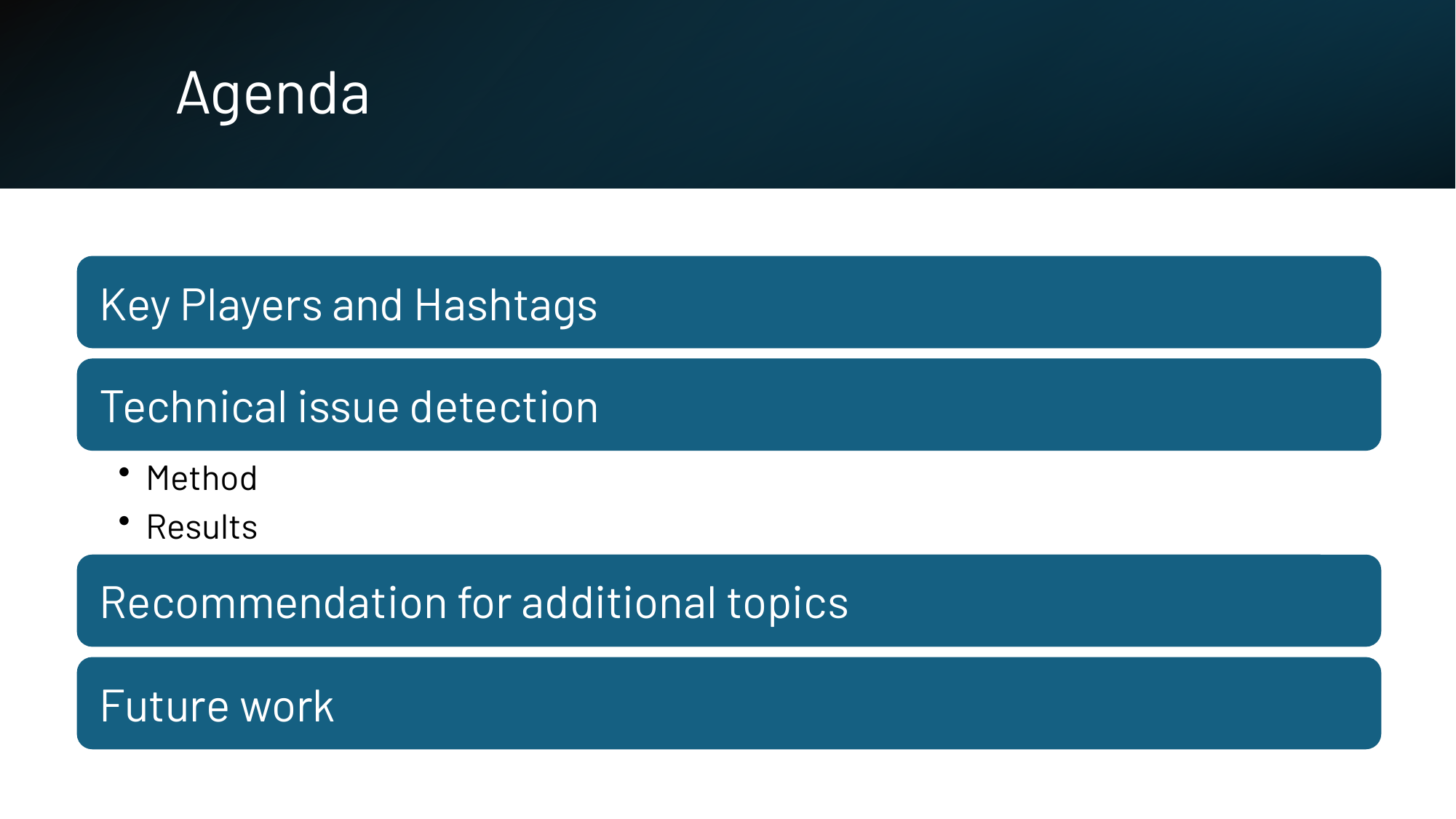

# Agenda
Key Players and Hashtags
Technical issue detection
Method
Results
Recommendation for additional topics
Future work